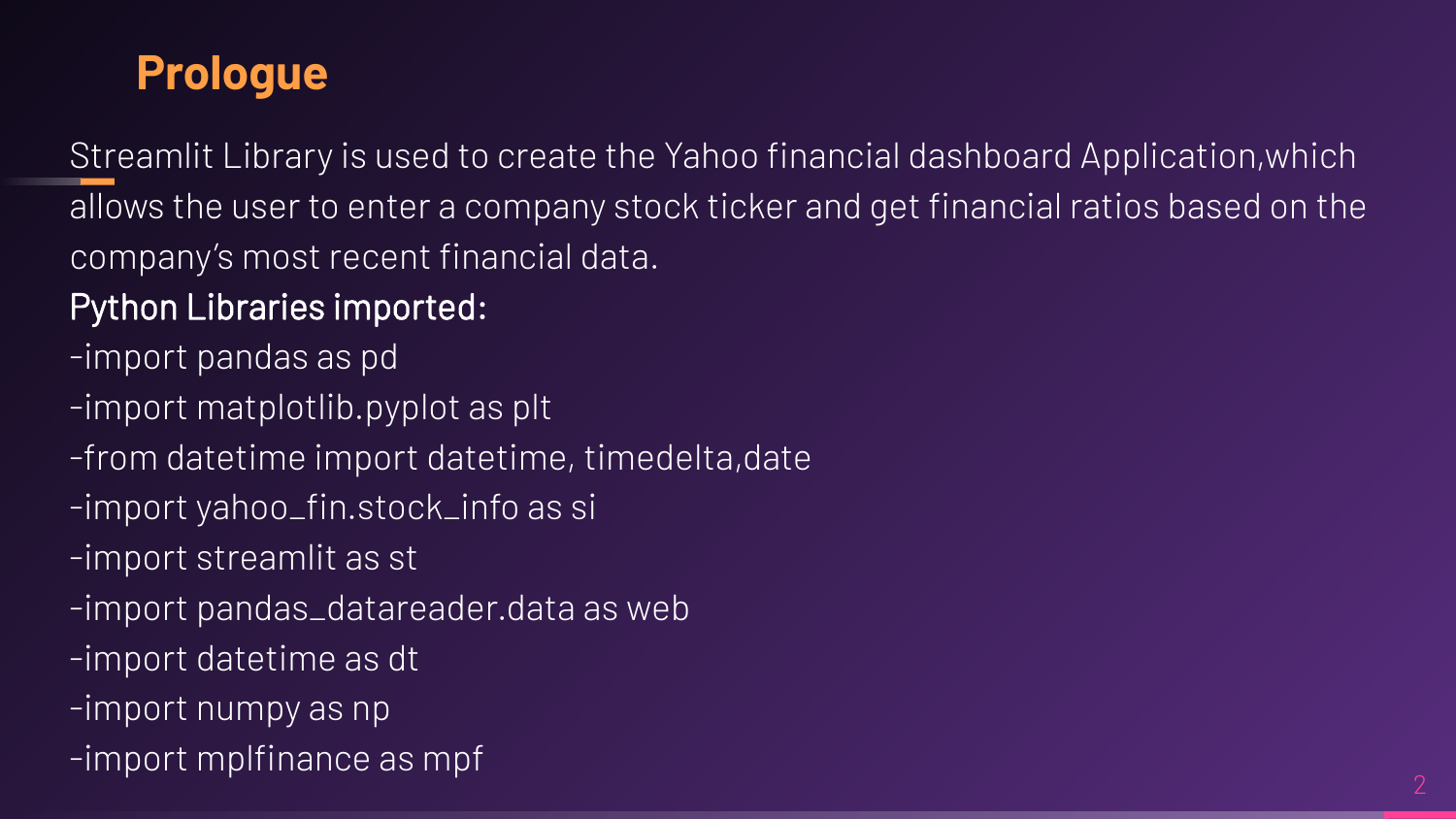

# Prologue
Streamlit Library is used to create the Yahoo financial dashboard Application,which allows the user to enter a company stock ticker and get financial ratios based on the company’s most recent financial data.
Python Libraries imported:
-import pandas as pd
-import matplotlib.pyplot as plt
-from datetime import datetime, timedelta,date
-import yahoo_fin.stock_info as si
-import streamlit as st
-import pandas_datareader.data as web
-import datetime as dt
-import numpy as np
-import mplfinance as mpf
2